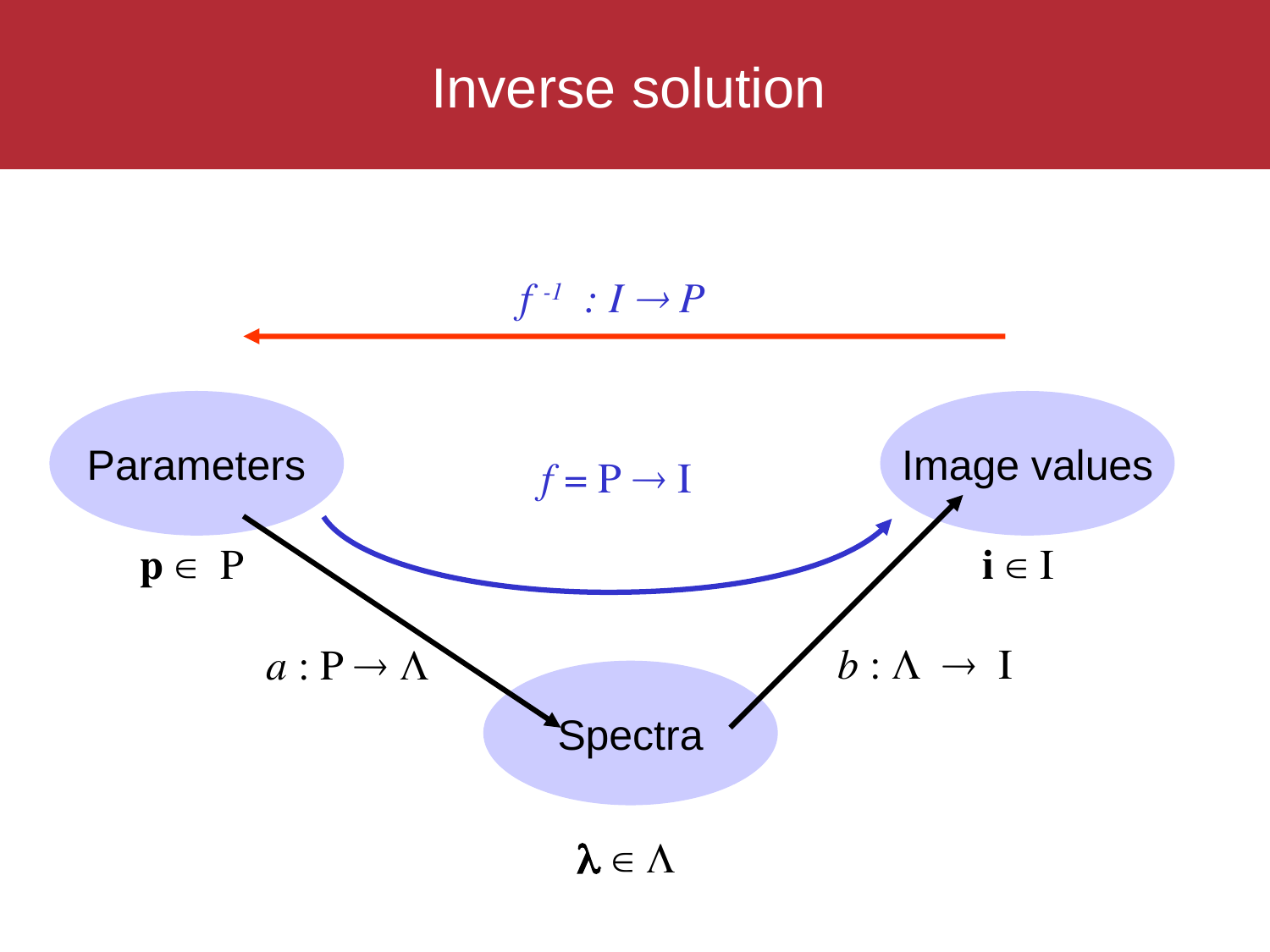

# Inverse solution
 f -1  : I → P

Parameters
Image values
f = P → I

p ∈  P
i ∈ I
a : P → Λ
b : Λ →  I

Spectra
λ ∈ Λ